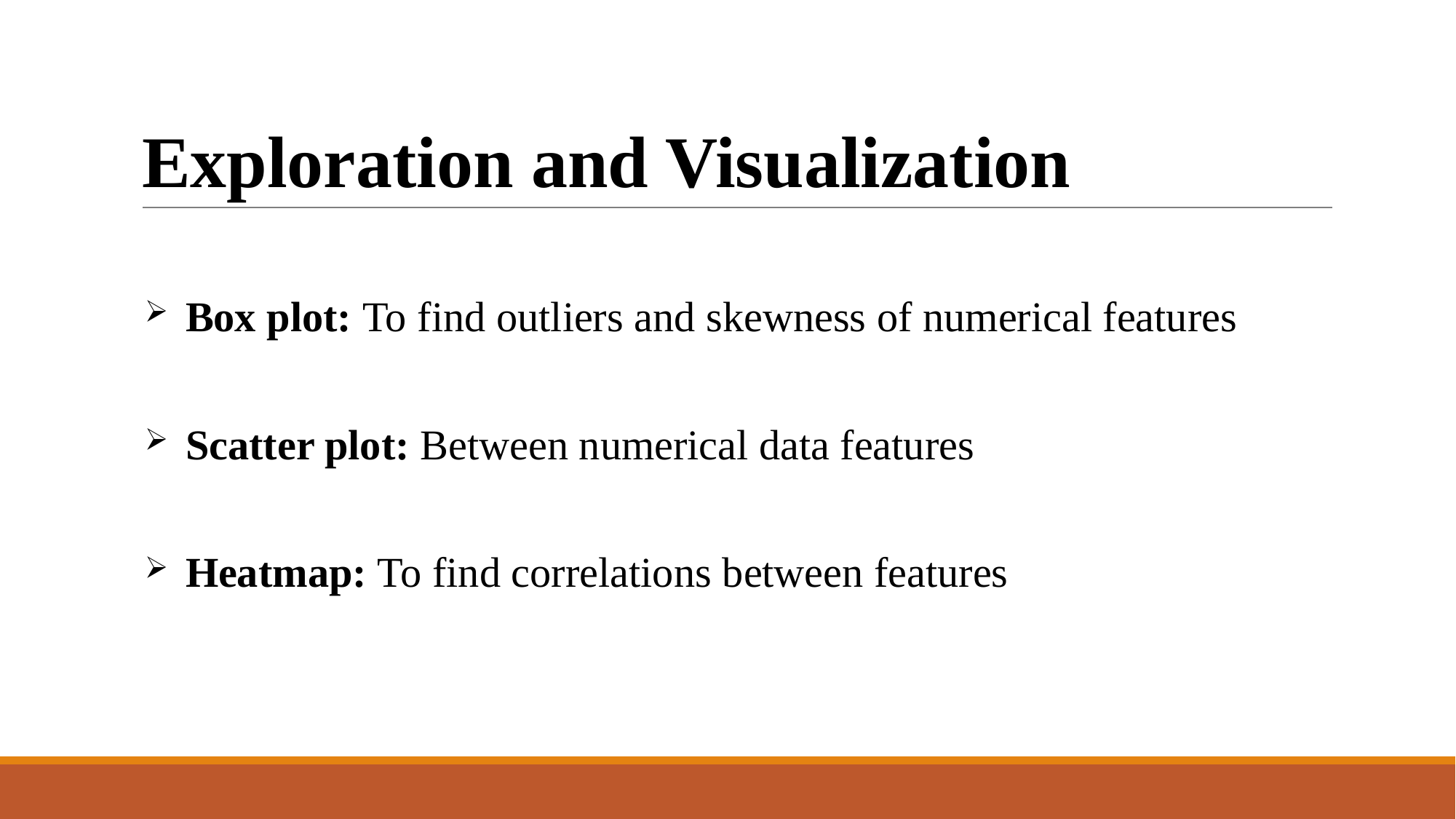

# Exploration and Visualization

Box plot: To find outliers and skewness of numerical features

Scatter plot: Between numerical data features

Heatmap: To find correlations between features